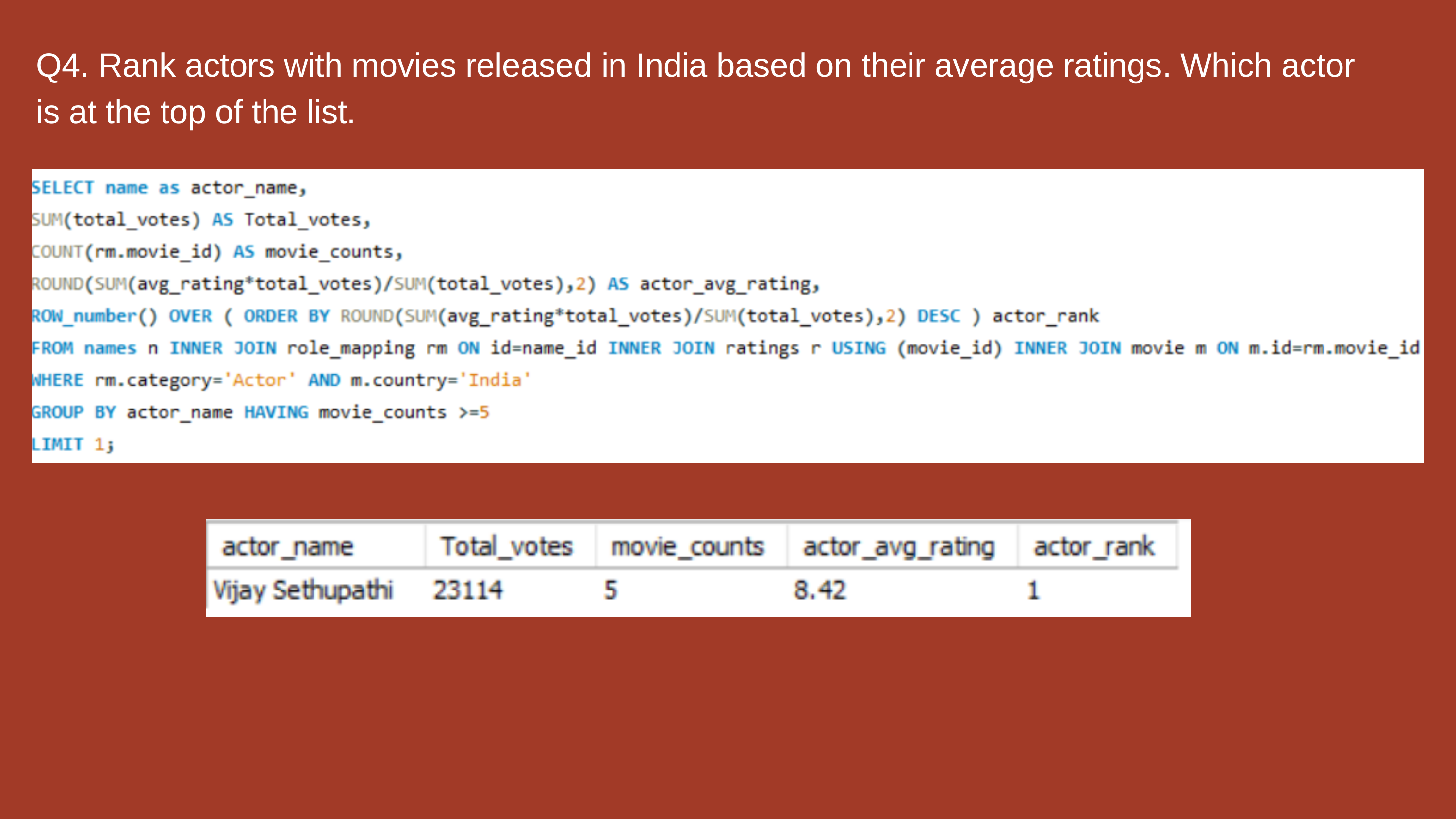

Q4. Rank actors with movies released in India based on their average ratings. Which actor is at the top of the list.